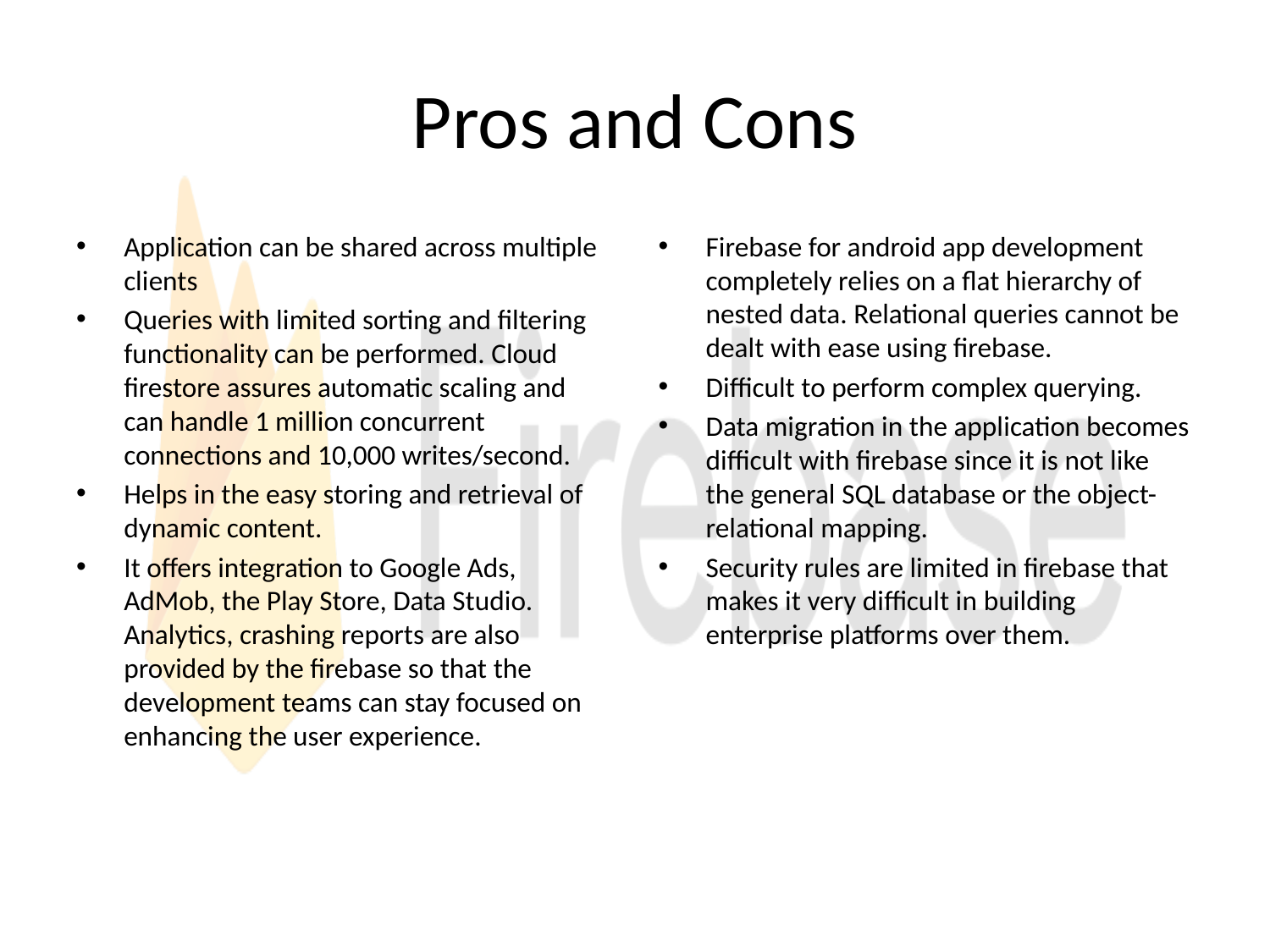

# Pros and Cons
Application can be shared across multiple clients
Queries with limited sorting and filtering functionality can be performed. Cloud firestore assures automatic scaling and can handle 1 million concurrent connections and 10,000 writes/second.
Helps in the easy storing and retrieval of dynamic content.
It offers integration to Google Ads, AdMob, the Play Store, Data Studio. Analytics, crashing reports are also provided by the firebase so that the development teams can stay focused on enhancing the user experience.
Firebase for android app development completely relies on a flat hierarchy of nested data. Relational queries cannot be dealt with ease using firebase.
Difficult to perform complex querying.
Data migration in the application becomes difficult with firebase since it is not like the general SQL database or the object-relational mapping.
Security rules are limited in firebase that makes it very difficult in building enterprise platforms over them.